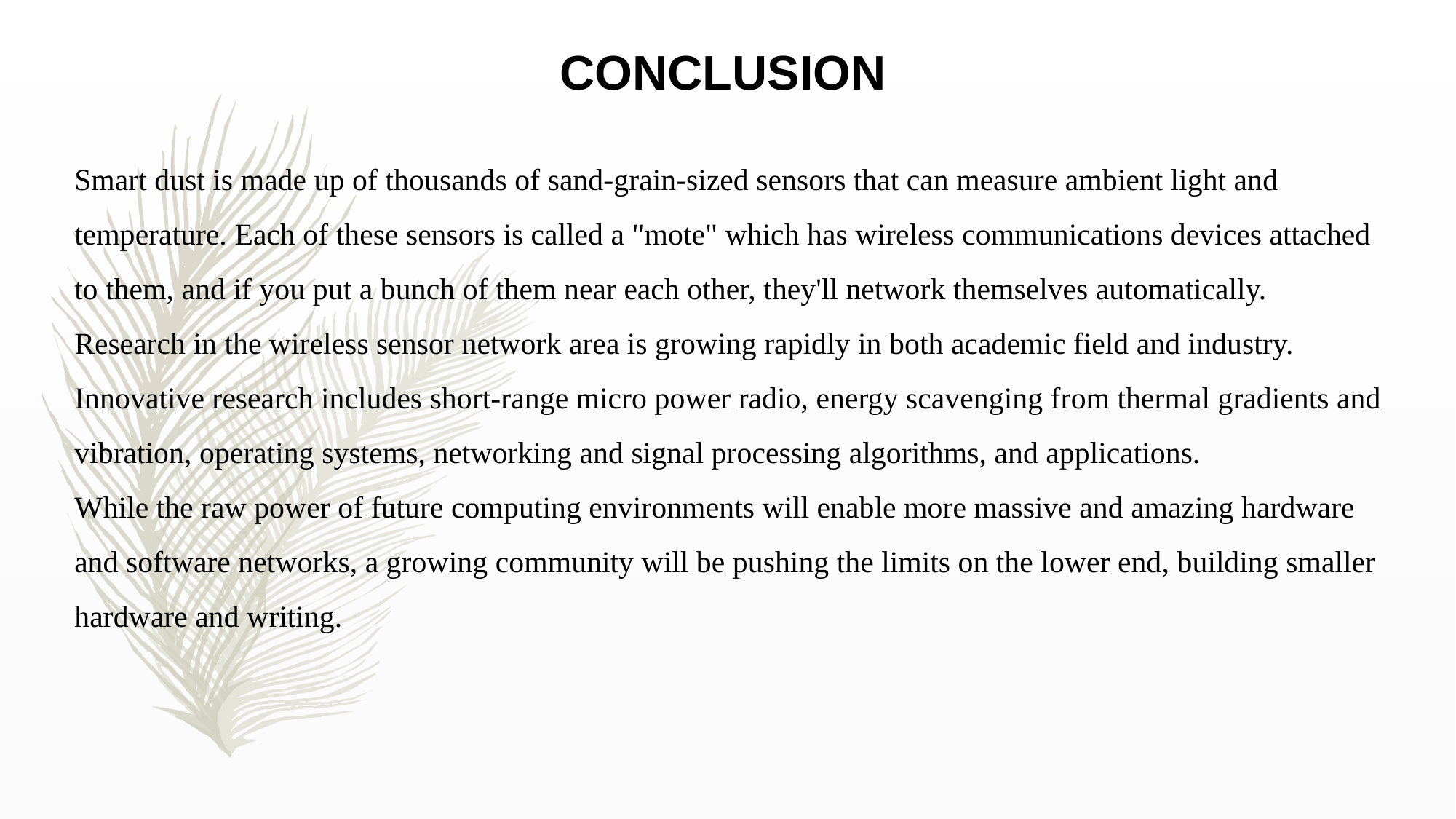

CONCLUSION
Smart dust is made up of thousands of sand-grain-sized sensors that can measure ambient light and temperature. Each of these sensors is called a "mote" which has wireless communications devices attached to them, and if you put a bunch of them near each other, they'll network themselves automatically.
Research in the wireless sensor network area is growing rapidly in both academic field and industry. Innovative research includes short-range micro power radio, energy scavenging from thermal gradients and vibration, operating systems, networking and signal processing algorithms, and applications.
While the raw power of future computing environments will enable more massive and amazing hardware and software networks, a growing community will be pushing the limits on the lower end, building smaller hardware and writing.